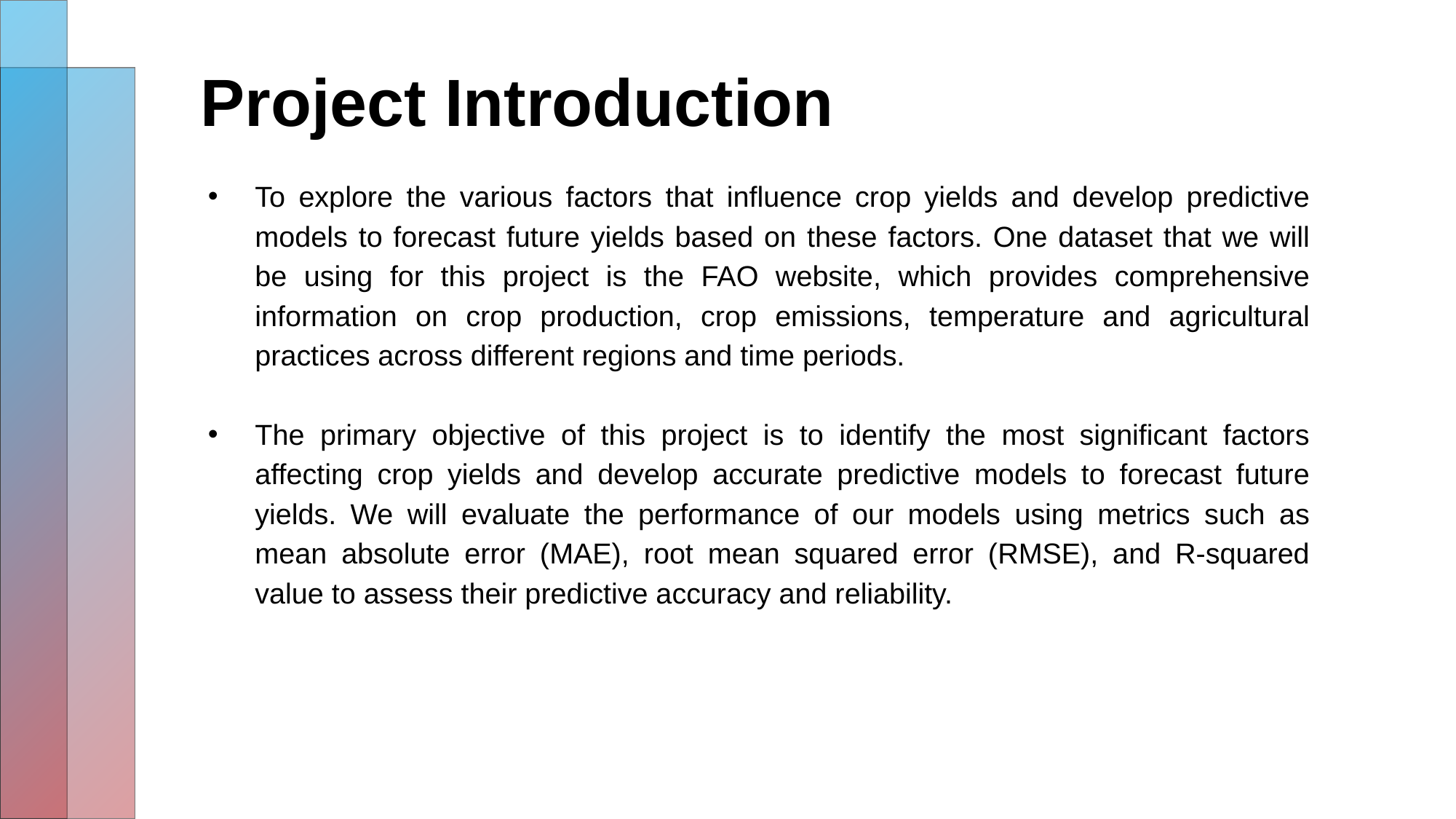

# Project Introduction
To explore the various factors that influence crop yields and develop predictive models to forecast future yields based on these factors. One dataset that we will be using for this project is the FAO website, which provides comprehensive information on crop production, crop emissions, temperature and agricultural practices across different regions and time periods.

The primary objective of this project is to identify the most significant factors affecting crop yields and develop accurate predictive models to forecast future yields. We will evaluate the performance of our models using metrics such as mean absolute error (MAE), root mean squared error (RMSE), and R-squared value to assess their predictive accuracy and reliability.